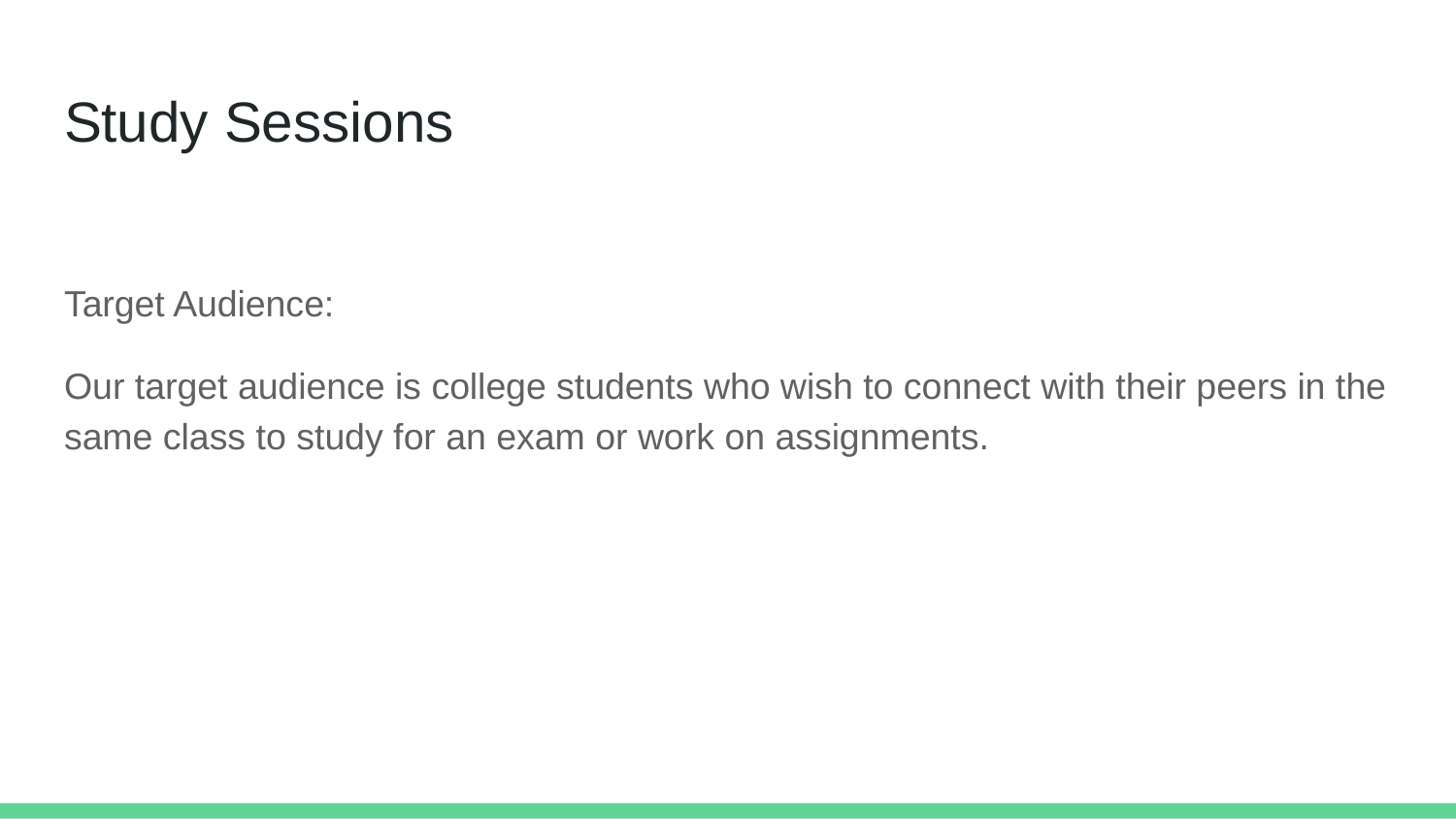

# Study Sessions

Target Audience:
Our target audience is college students who wish to connect with their peers in the same class to study for an exam or work on assignments.